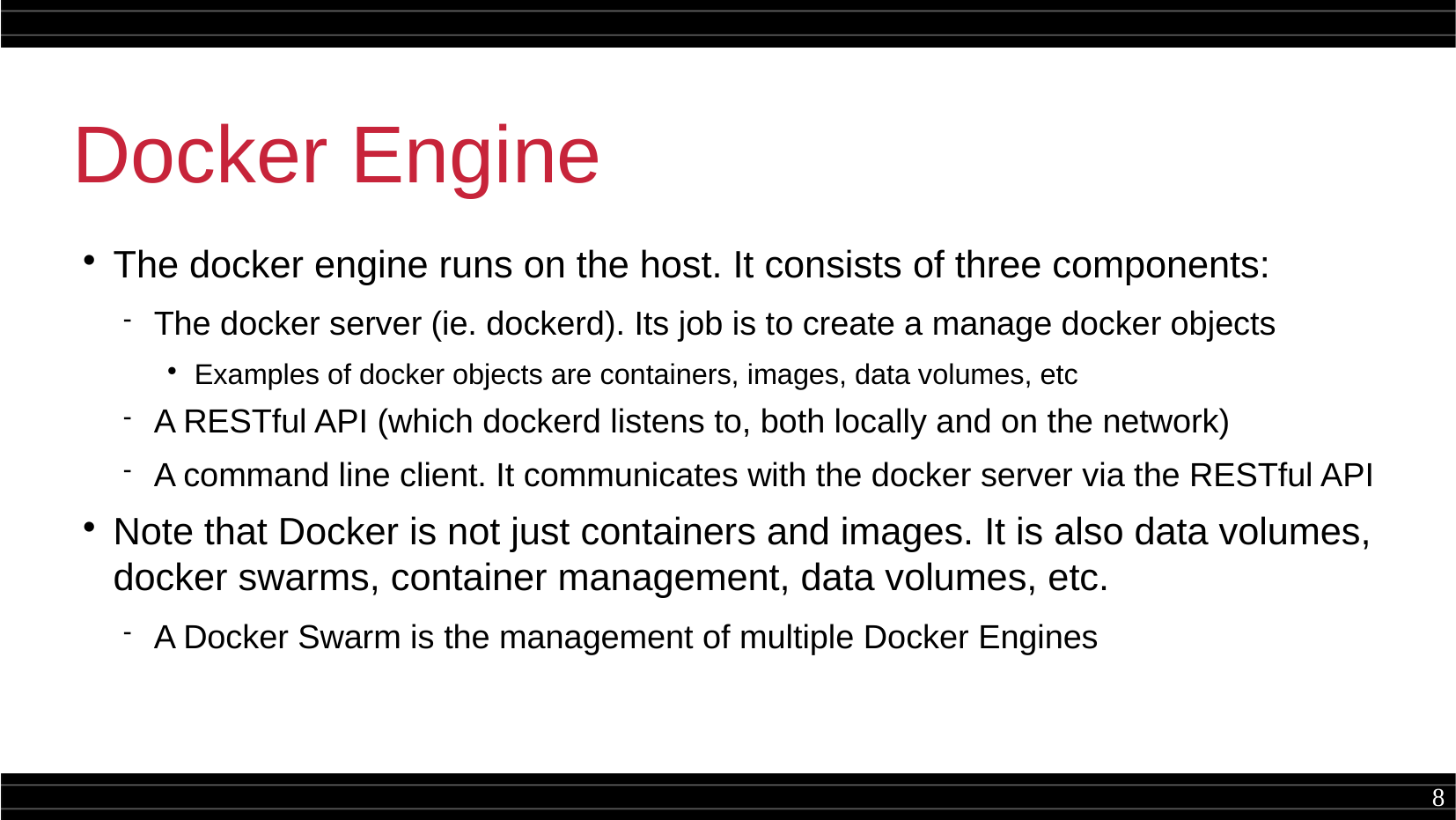

Docker Engine
The docker engine runs on the host. It consists of three components:
The docker server (ie. dockerd). Its job is to create a manage docker objects
Examples of docker objects are containers, images, data volumes, etc
A RESTful API (which dockerd listens to, both locally and on the network)
A command line client. It communicates with the docker server via the RESTful API
Note that Docker is not just containers and images. It is also data volumes, docker swarms, container management, data volumes, etc.
A Docker Swarm is the management of multiple Docker Engines